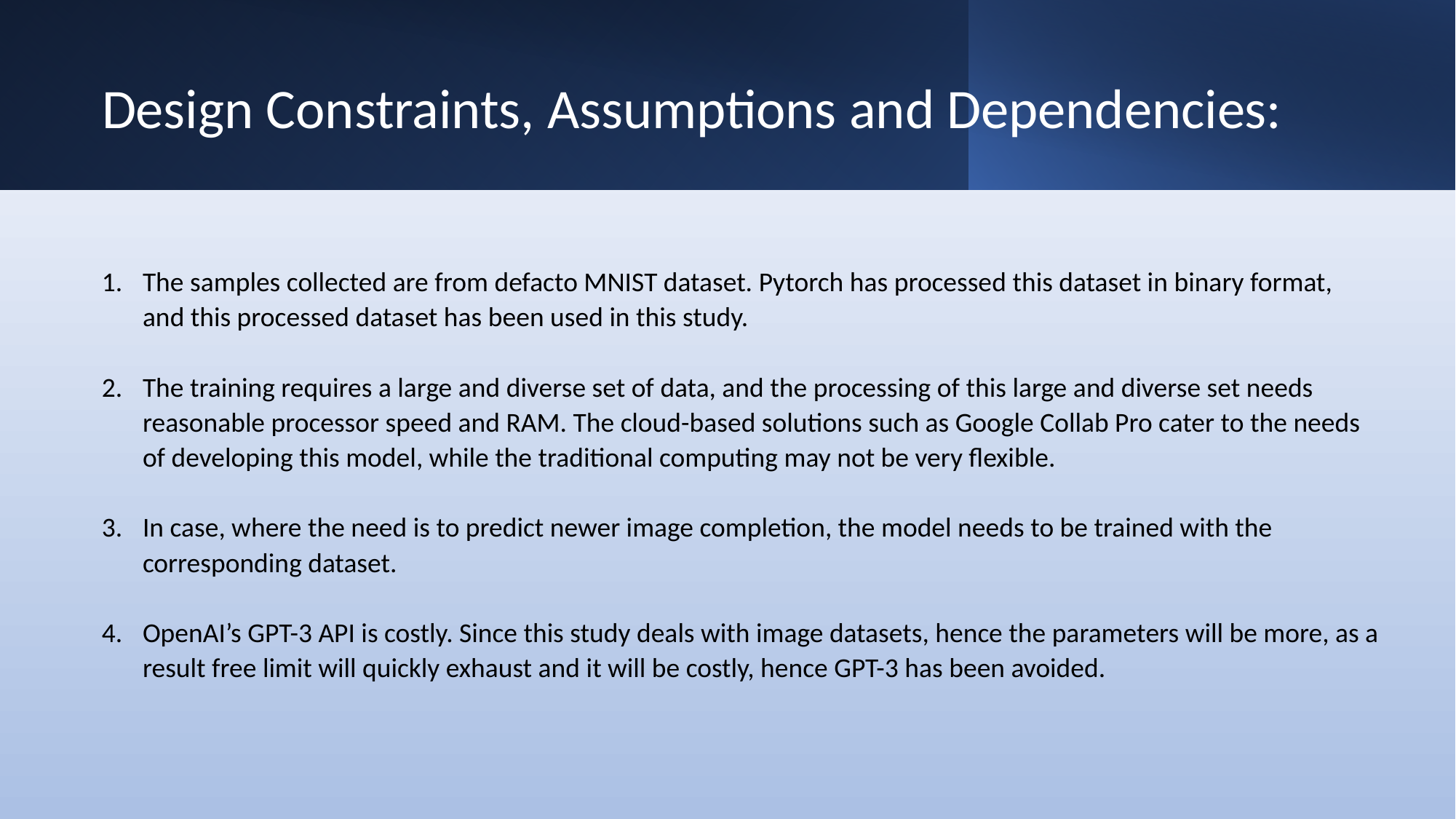

Design Constraints, Assumptions and Dependencies:
The samples collected are from defacto MNIST dataset. Pytorch has processed this dataset in binary format, and this processed dataset has been used in this study.

The training requires a large and diverse set of data, and the processing of this large and diverse set needs reasonable processor speed and RAM. The cloud-based solutions such as Google Collab Pro cater to the needs of developing this model, while the traditional computing may not be very flexible.

In case, where the need is to predict newer image completion, the model needs to be trained with the corresponding dataset.

OpenAI’s GPT-3 API is costly. Since this study deals with image datasets, hence the parameters will be more, as a result free limit will quickly exhaust and it will be costly, hence GPT-3 has been avoided.